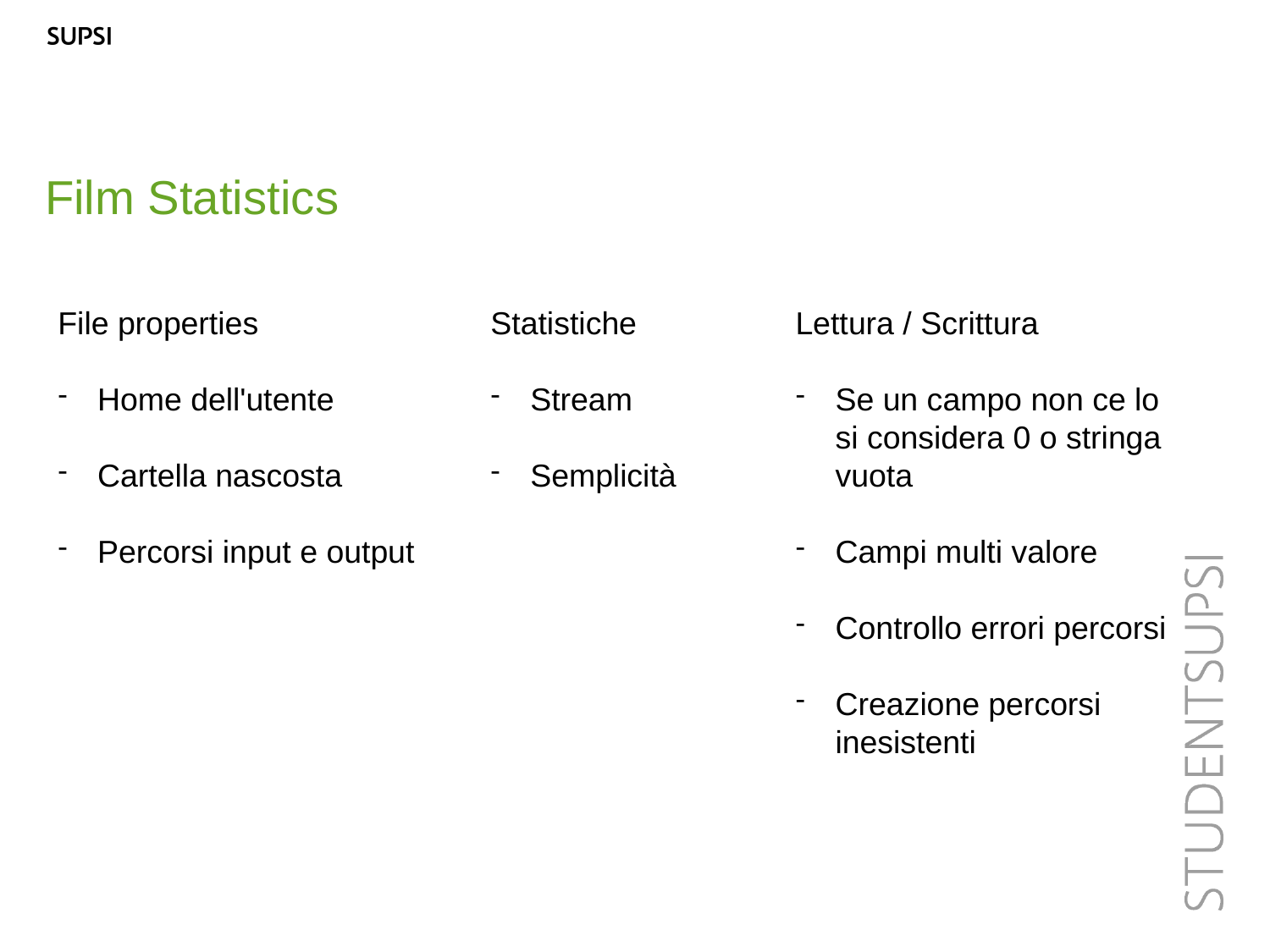

Film Statistics
Statistiche

Stream

Semplicità

Lettura / Scrittura

Se un campo non ce lo si considera 0 o stringa vuota

Campi multi valore

Controllo errori percorsi

Creazione percorsi inesistenti
File properties

Home dell'utente

Cartella nascosta

Percorsi input e output